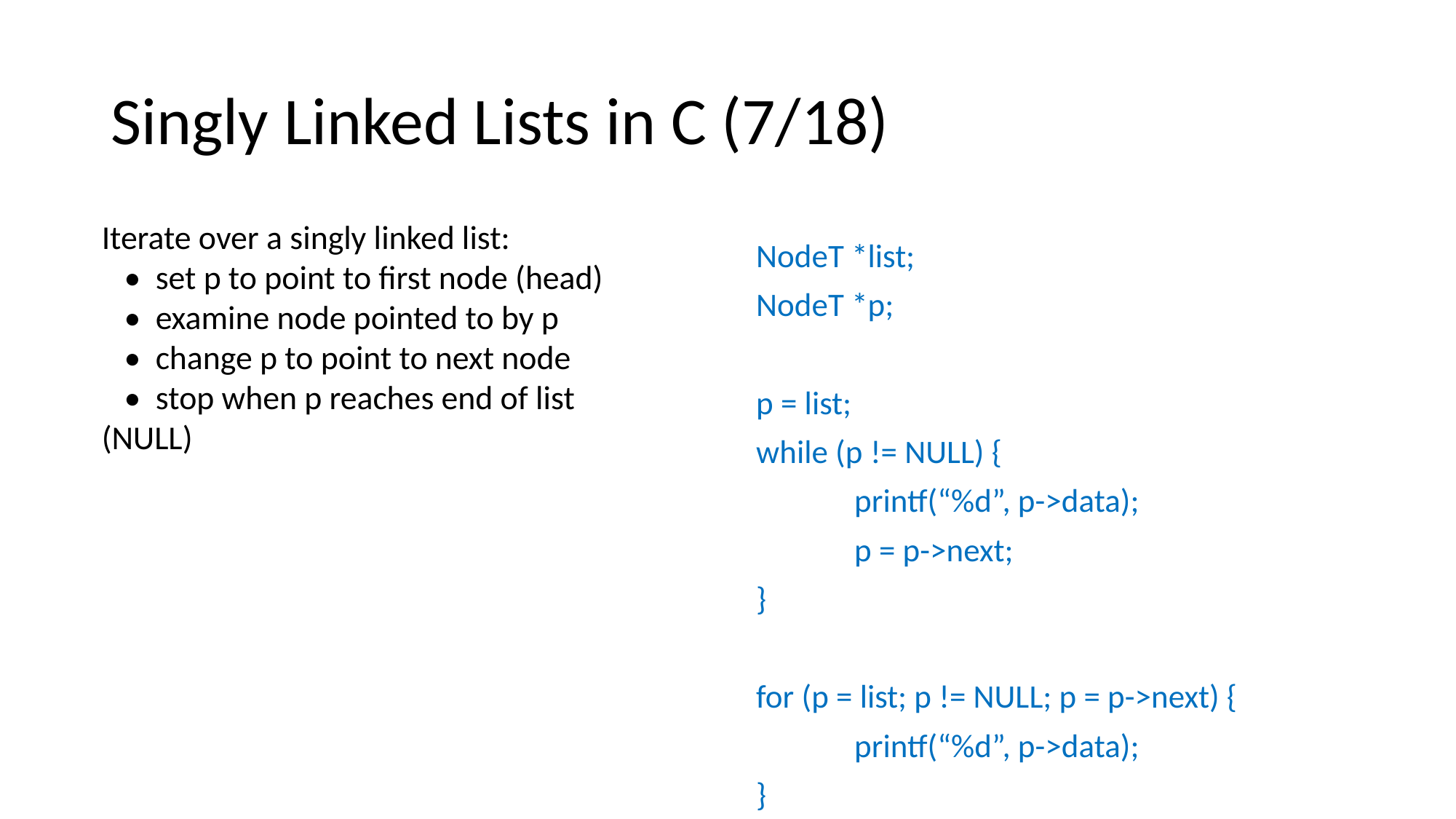

# Singly Linked Lists in C (7/18)
Iterate over a singly linked list:
   •  set p to point to first node (head)
   •  examine node pointed to by p
   •  change p to point to next node
   •  stop when p reaches end of list (NULL)
NodeT *list;
NodeT *p;

p = list;
while (p != NULL) {
	printf(“%d”, p->data);
	p = p->next;
}

for (p = list; p != NULL; p = p->next) {
	printf(“%d”, p->data);
}